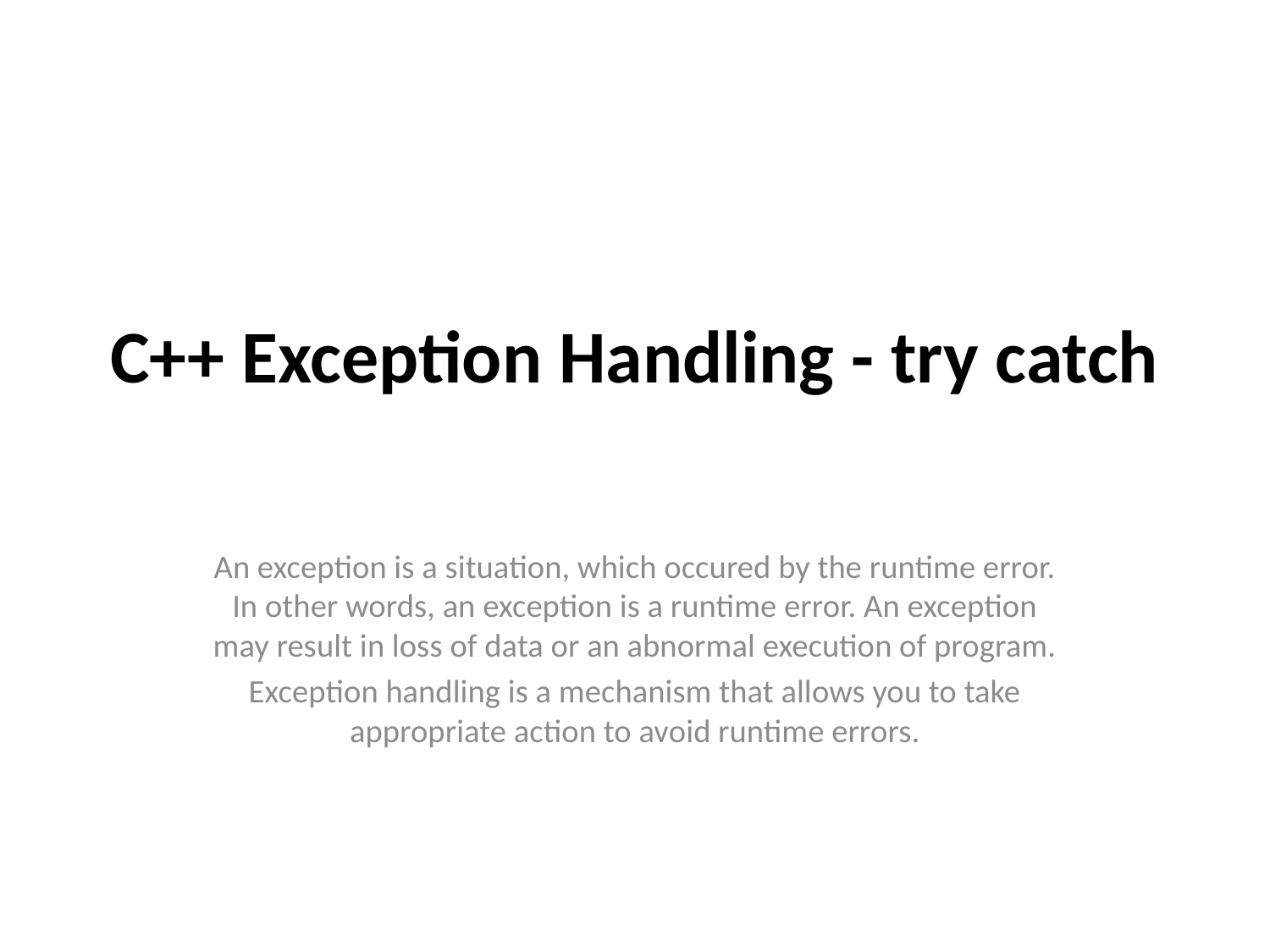

# C++ Exception Handling - try catch
An exception is a situation, which occured by the runtime error. In other words, an exception is a runtime error. An exception may result in loss of data or an abnormal execution of program.
Exception handling is a mechanism that allows you to take appropriate action to avoid runtime errors.